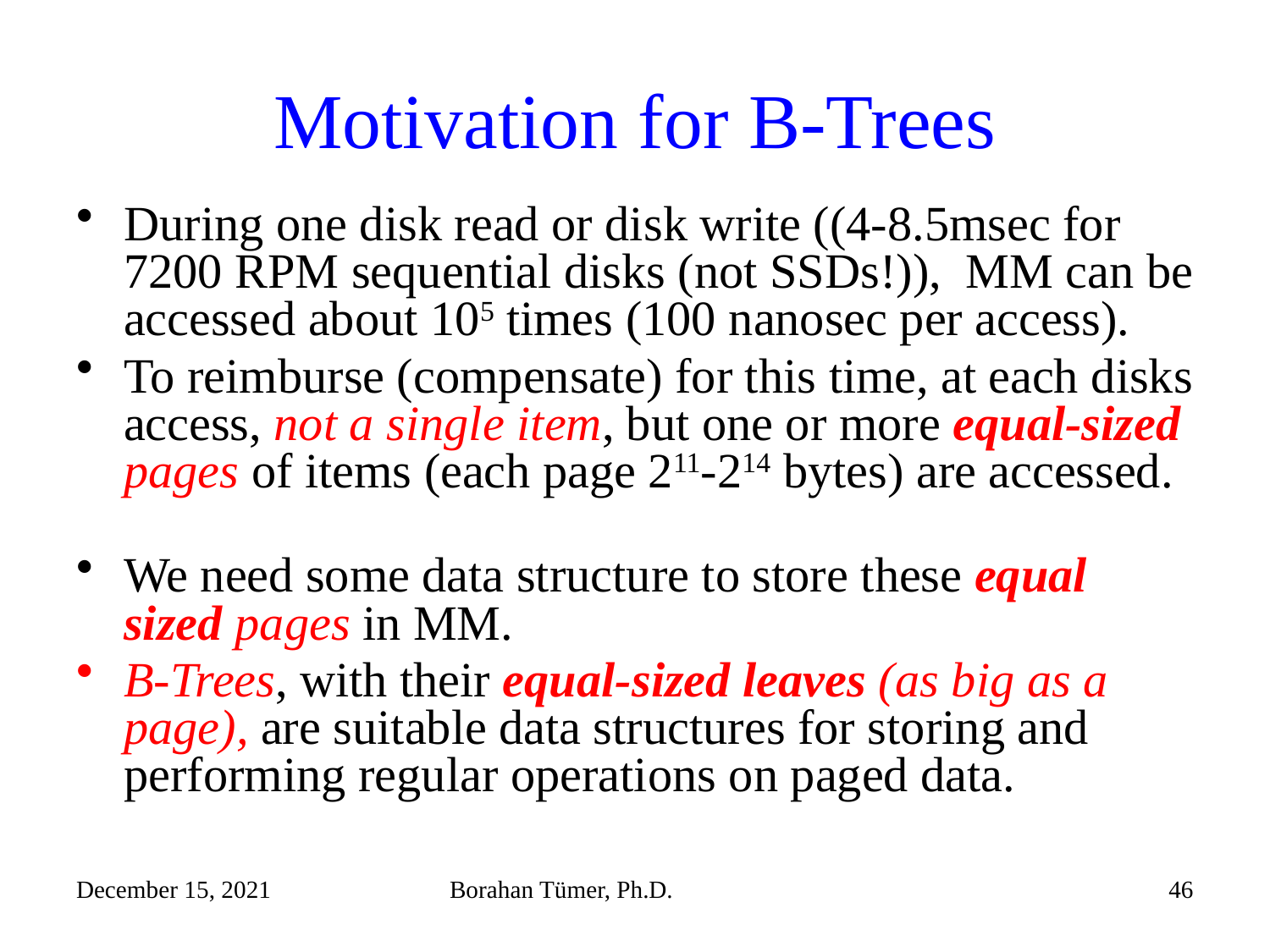

# Motivation for B-Trees
During one disk read or disk write ((4-8.5msec for 7200 RPM sequential disks (not SSDs!)),  MM can be accessed about 105 times (100 nanosec per access).
To reimburse (compensate) for this time, at each disks access, not a single item, but one or more equal-sized pages of items (each page 211-214 bytes) are accessed.
We need some data structure to store these equal sized pages in MM.
B-Trees, with their equal-sized leaves (as big as a page), are suitable data structures for storing and performing regular operations on paged data.
December 15, 2021
Borahan Tümer, Ph.D.
46